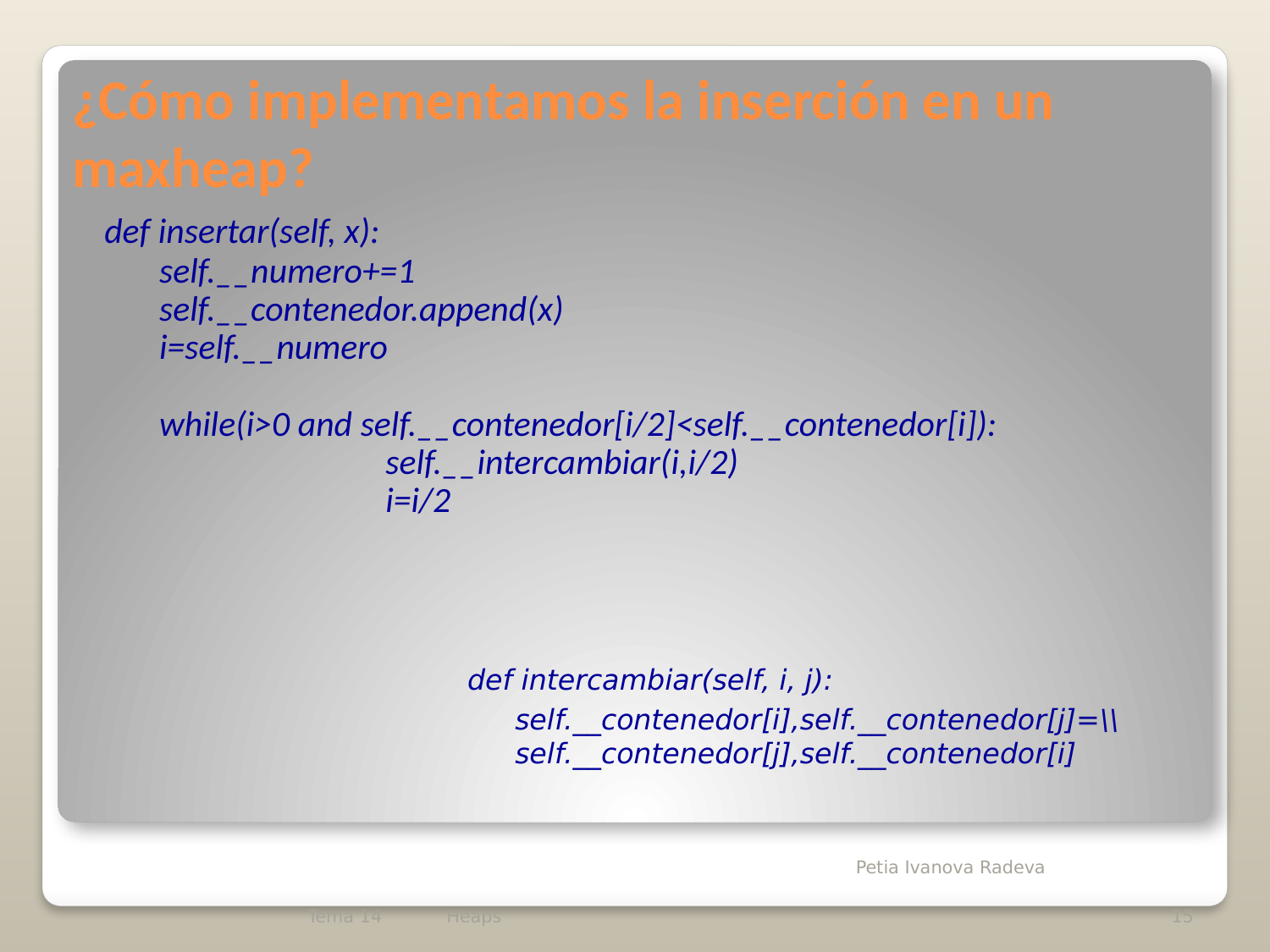

# ¿Cómo implementamos la inserción en un maxheap?
 def insertar(self, x):
        self.__numero+=1
        self.__contenedor.append(x)
        i=self.__numero

        while(i>0 and self.__contenedor[i/2]<self.__contenedor[i]):
			self.__intercambiar(i,i/2)
			i=i/2
def intercambiar(self, i, j):
  	self.__contenedor[i],self.__contenedor[j]=\\ 	self.__contenedor[j],self.__contenedor[i]
Tema 14
Heaps
15